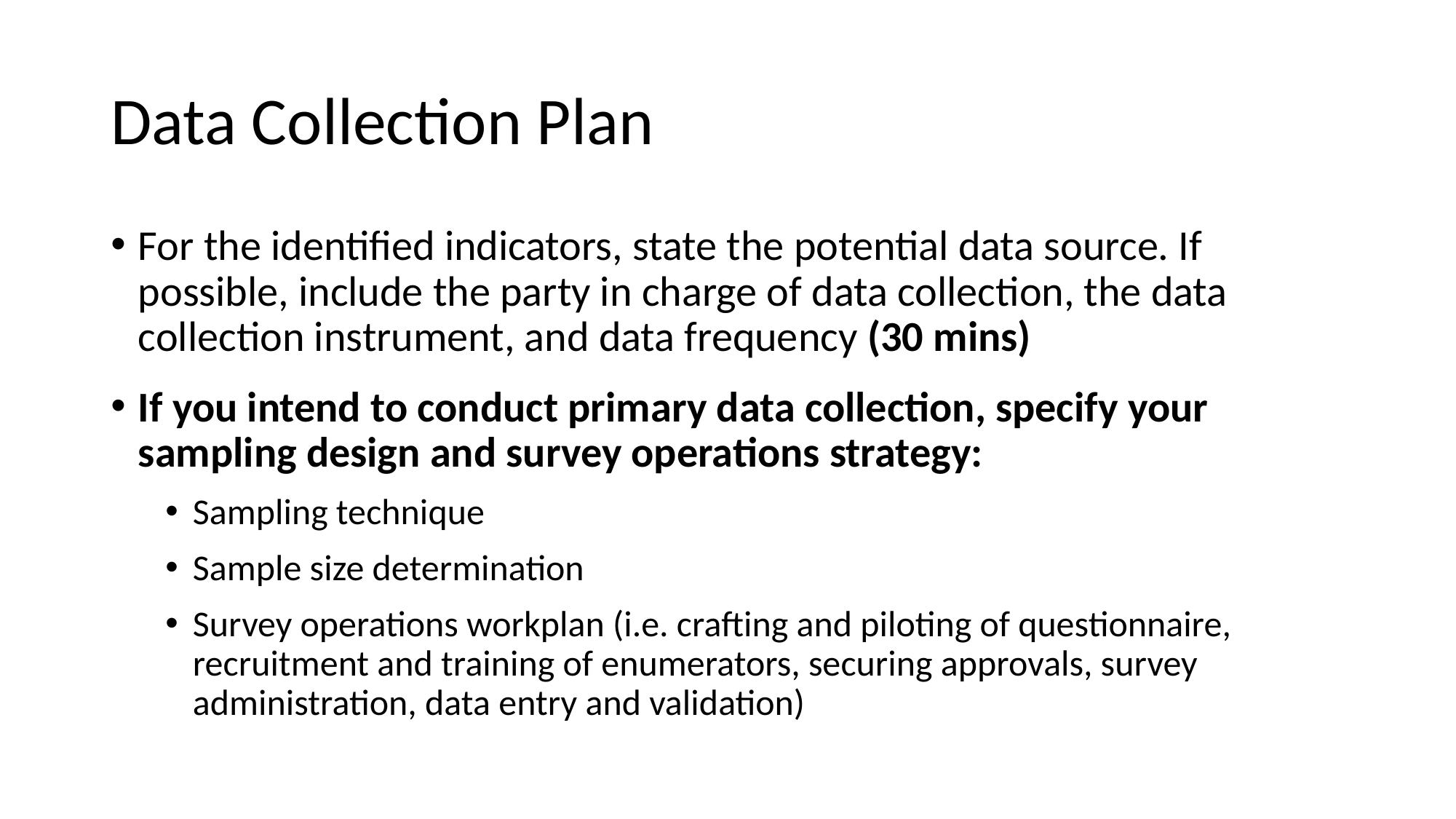

# Data Collection Plan
For the identified indicators, state the potential data source. If possible, include the party in charge of data collection, the data collection instrument, and data frequency (30 mins)
If you intend to conduct primary data collection, specify your sampling design and survey operations strategy:
Sampling technique
Sample size determination
Survey operations workplan (i.e. crafting and piloting of questionnaire, recruitment and training of enumerators, securing approvals, survey administration, data entry and validation)